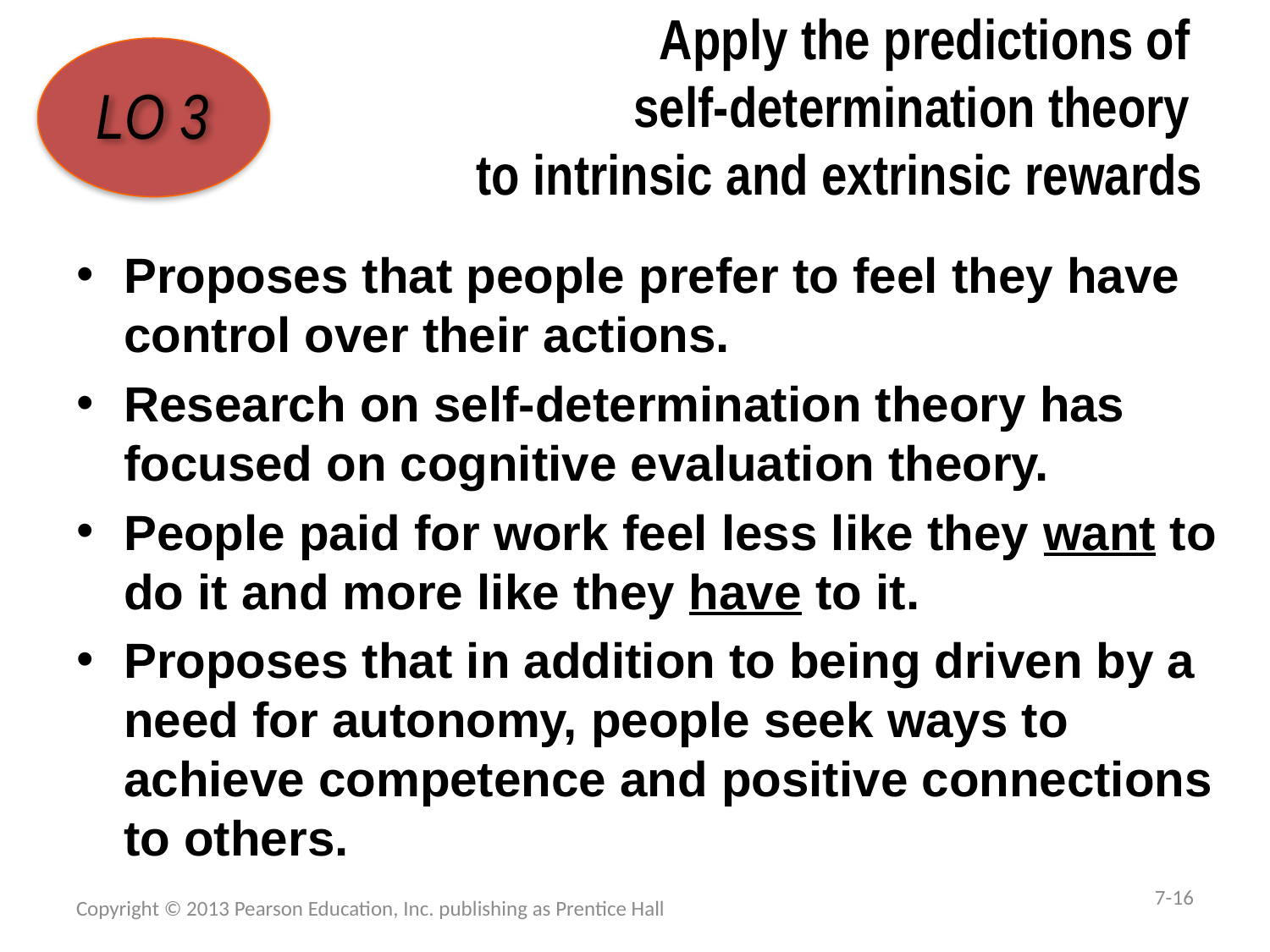

# Apply the predictions of self-determination theory to intrinsic and extrinsic rewards

LO 3
Proposes that people prefer to feel they have control over their actions.
Research on self-determination theory has focused on cognitive evaluation theory.
People paid for work feel less like they want to do it and more like they have to it.
Proposes that in addition to being driven by a need for autonomy, people seek ways to achieve competence and positive connections to others.
7-16
Copyright © 2013 Pearson Education, Inc. publishing as Prentice Hall